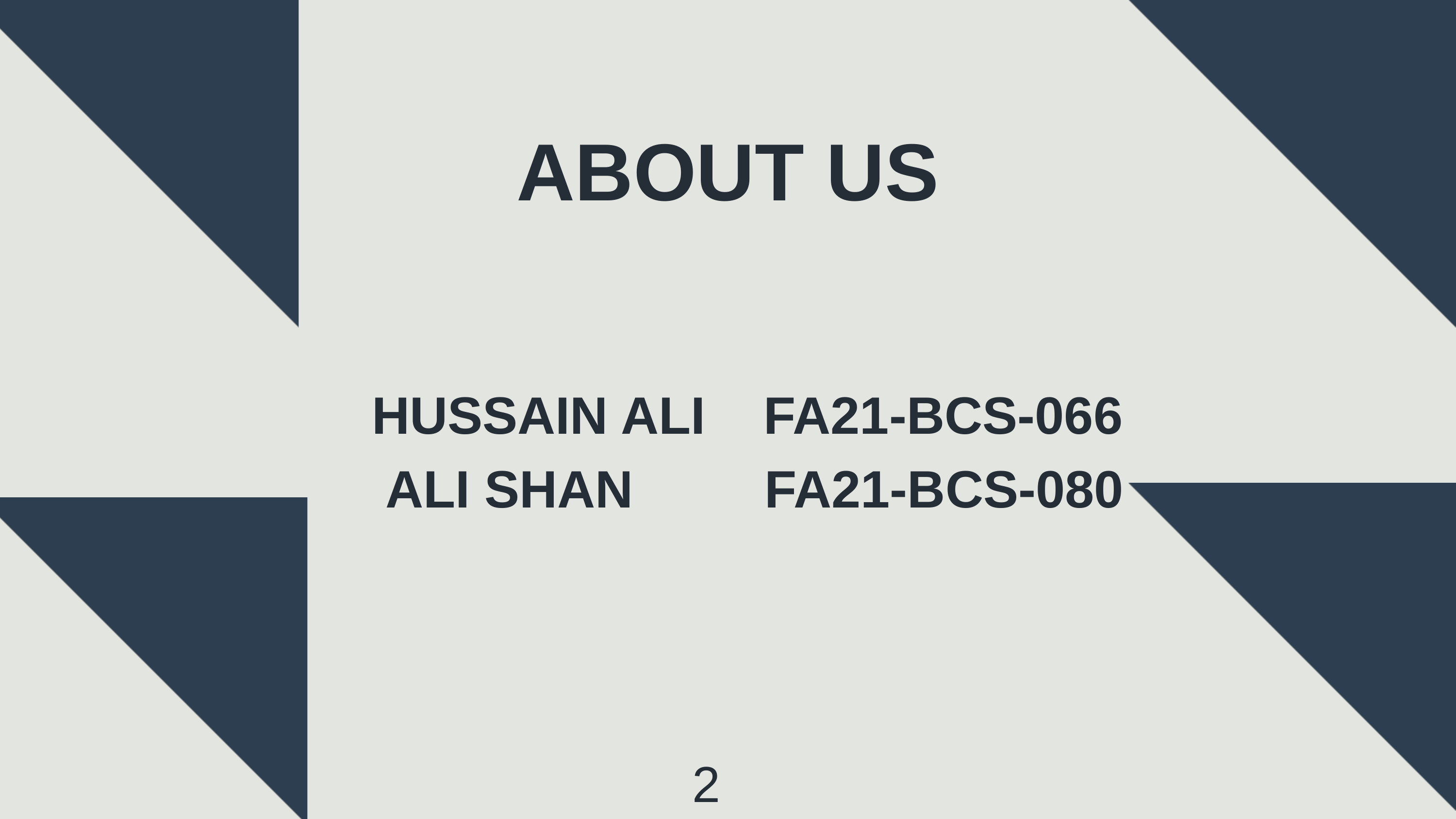

ABOUT US
HUSSAIN ALI    FA21-BCS-066
 ALI SHAN         FA21-BCS-080

2